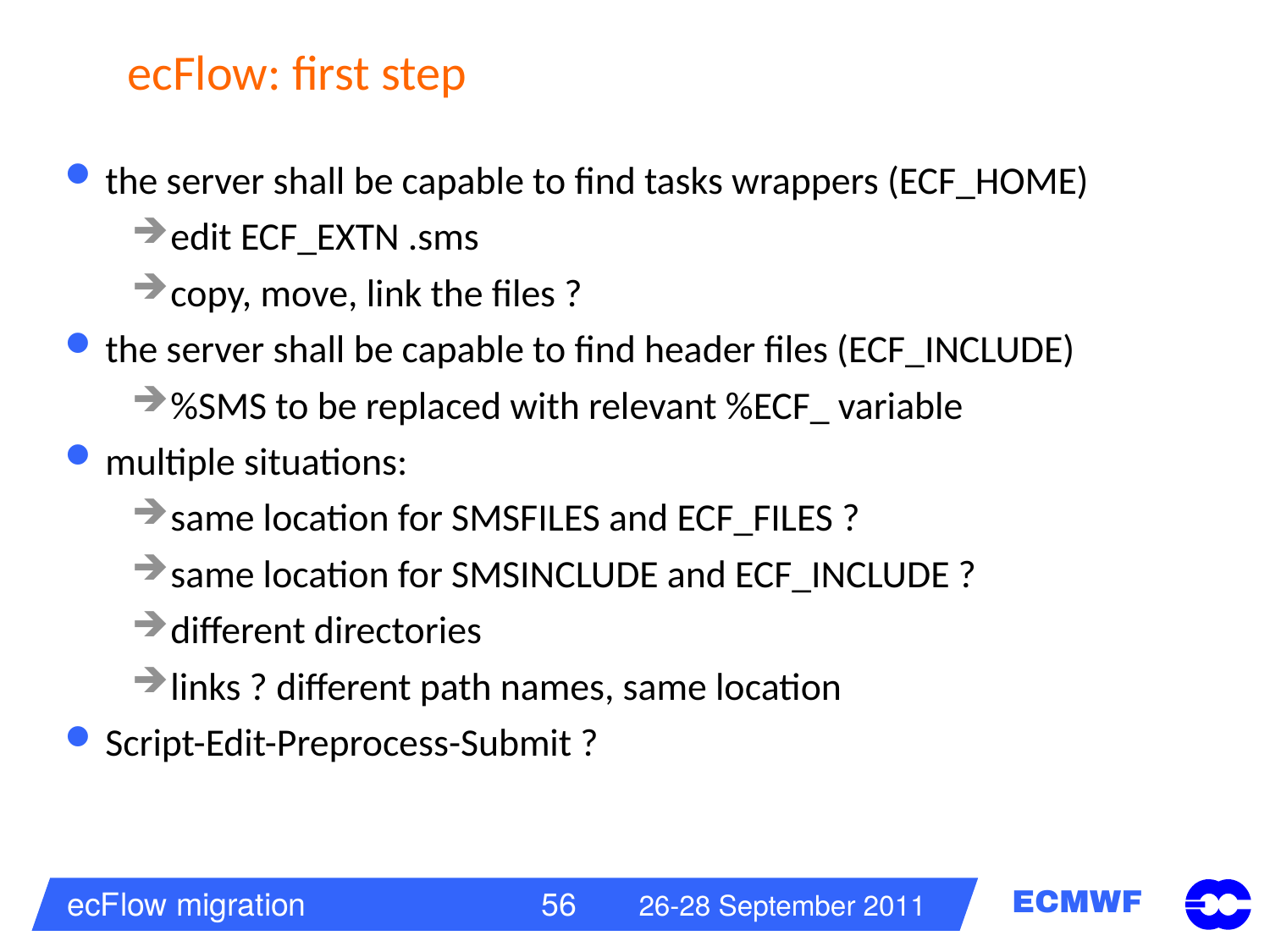

# ecFlow: first step
the server shall be capable to find tasks wrappers (ECF_HOME)
edit ECF_EXTN .sms
copy, move, link the files ?
the server shall be capable to find header files (ECF_INCLUDE)
%SMS to be replaced with relevant %ECF_ variable
multiple situations:
same location for SMSFILES and ECF_FILES ?
same location for SMSINCLUDE and ECF_INCLUDE ?
different directories
links ? different path names, same location
Script-Edit-Preprocess-Submit ?